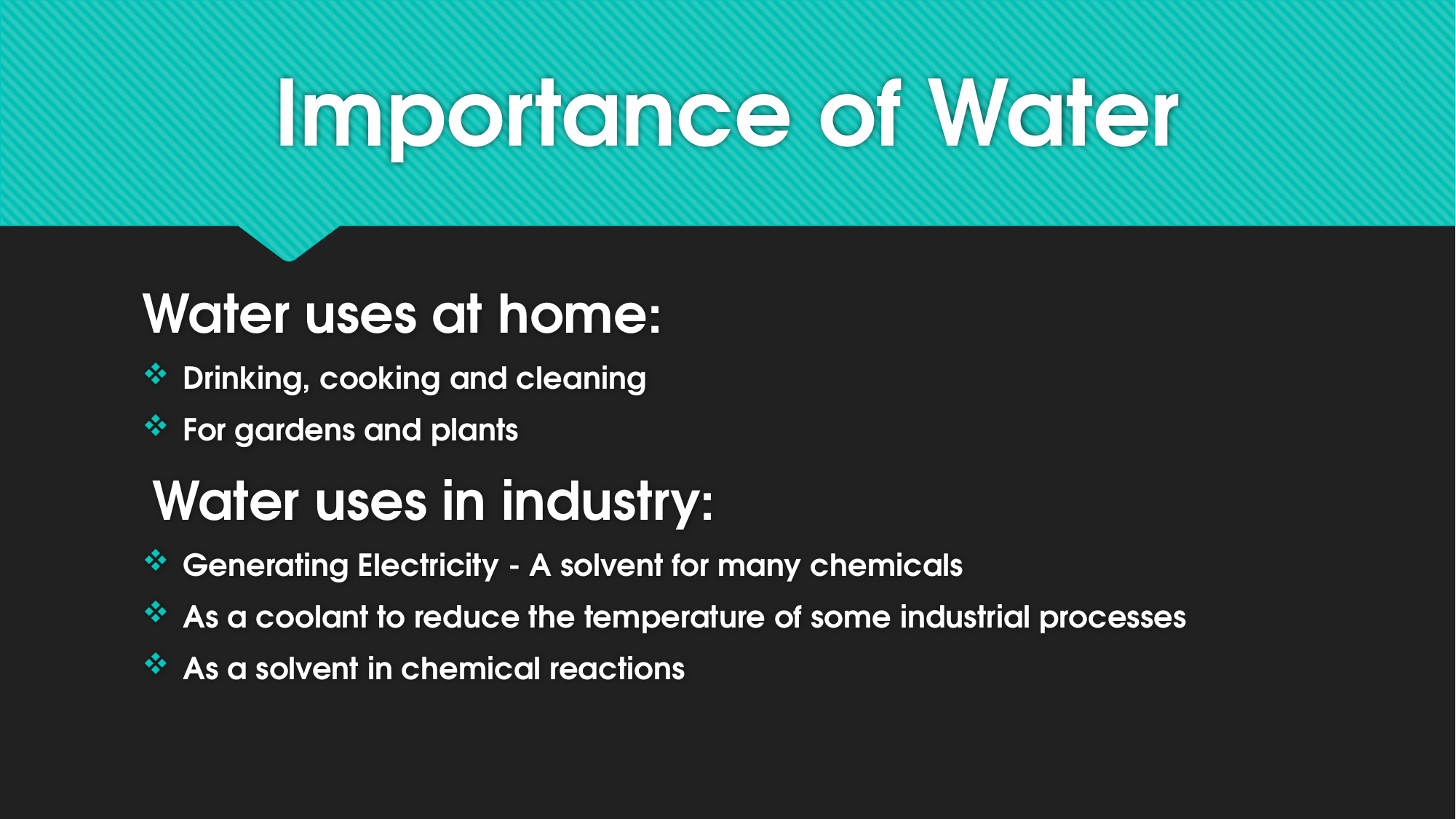

# Importance of Water
Water uses at home:
Drinking, cooking and cleaning
For gardens and plants
 Water uses in industry:
Generating Electricity - A solvent for many chemicals
As a coolant to reduce the temperature of some industrial processes
As a solvent in chemical reactions